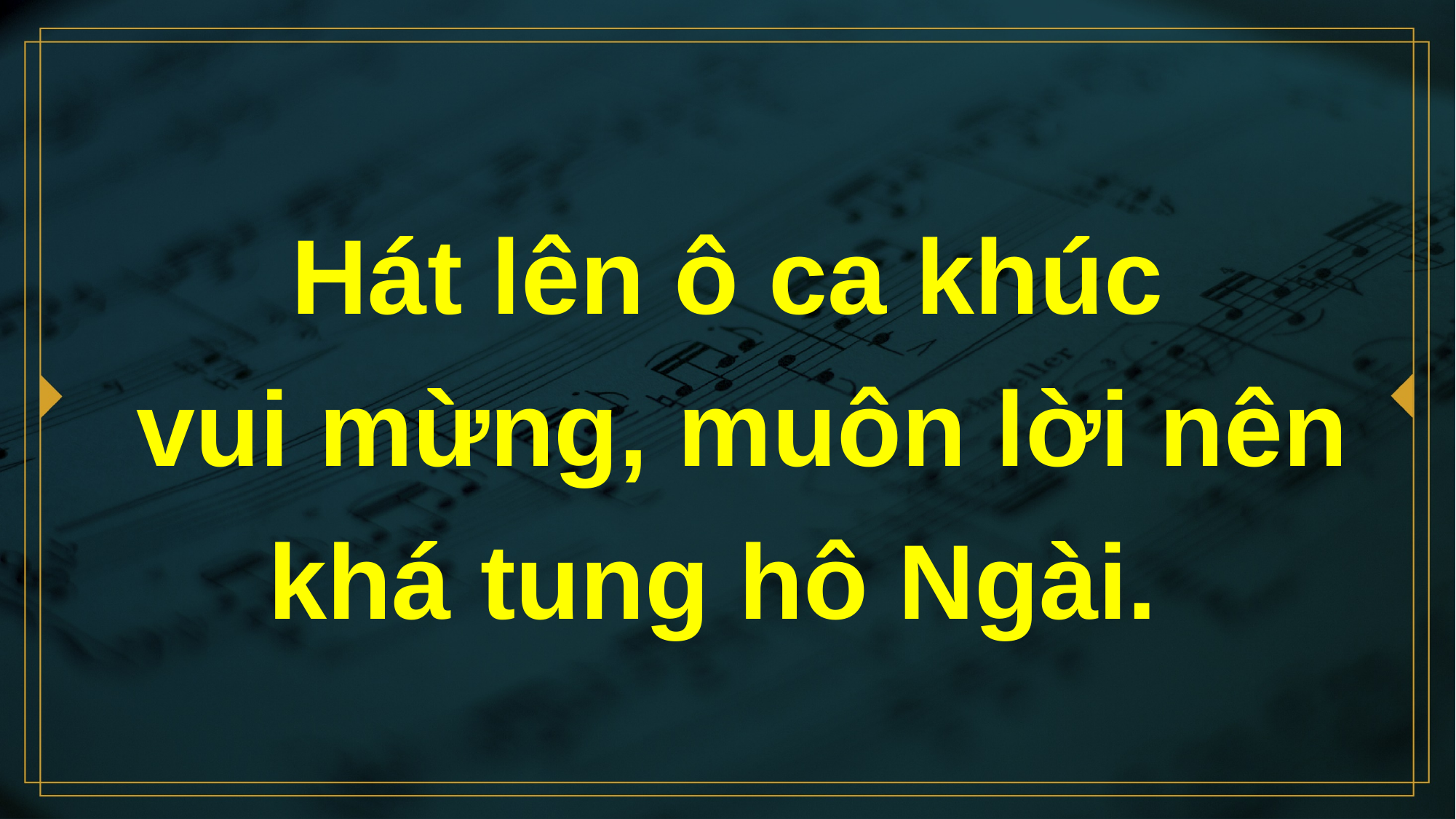

# Hát lên ô ca khúc vui mừng, muôn lời nên khá tung hô Ngài.